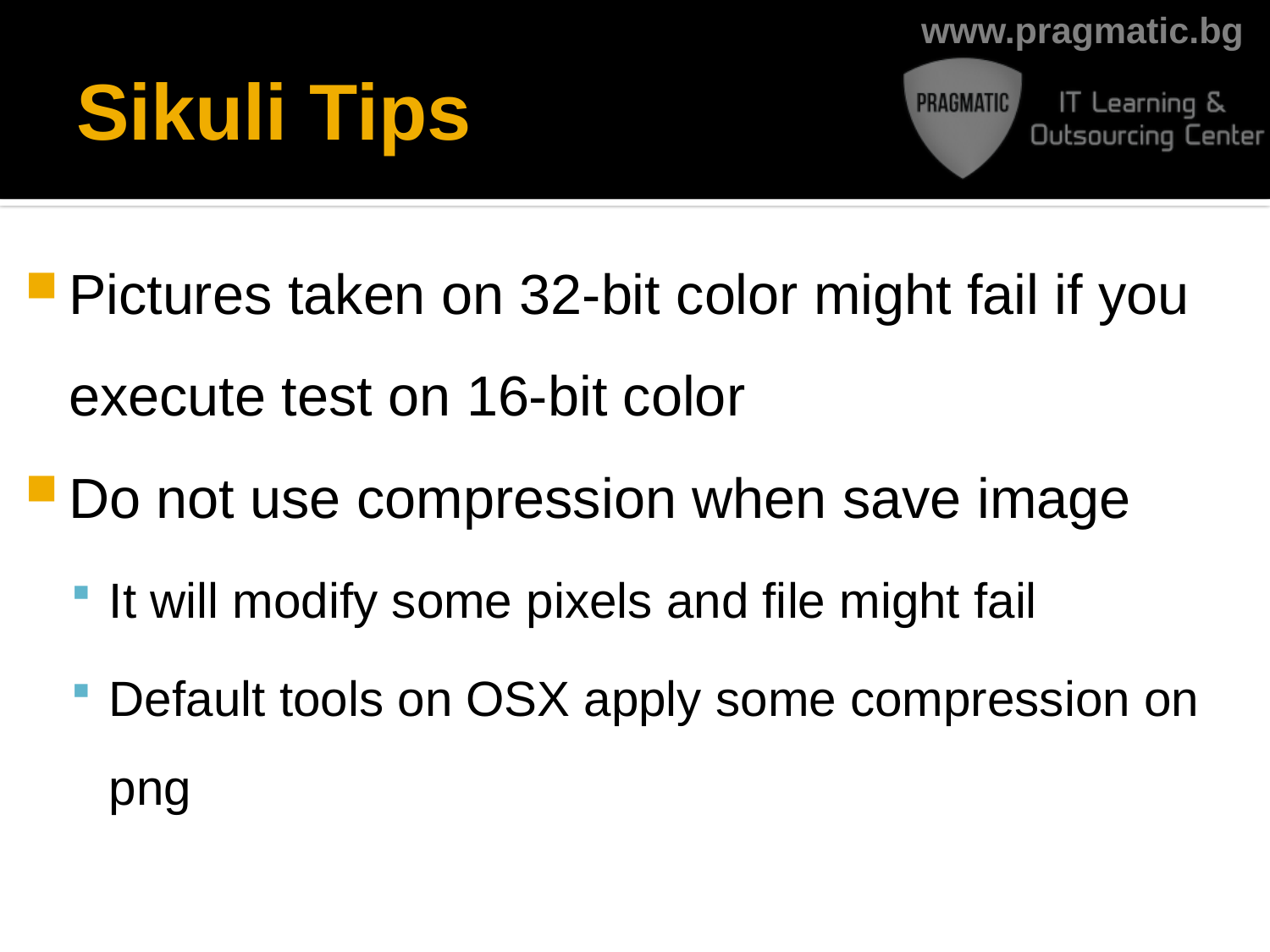

# Sikuli Tips
Pictures taken on 32-bit color might fail if you execute test on 16-bit color
Do not use compression when save image
It will modify some pixels and file might fail
Default tools on OSX apply some compression on png